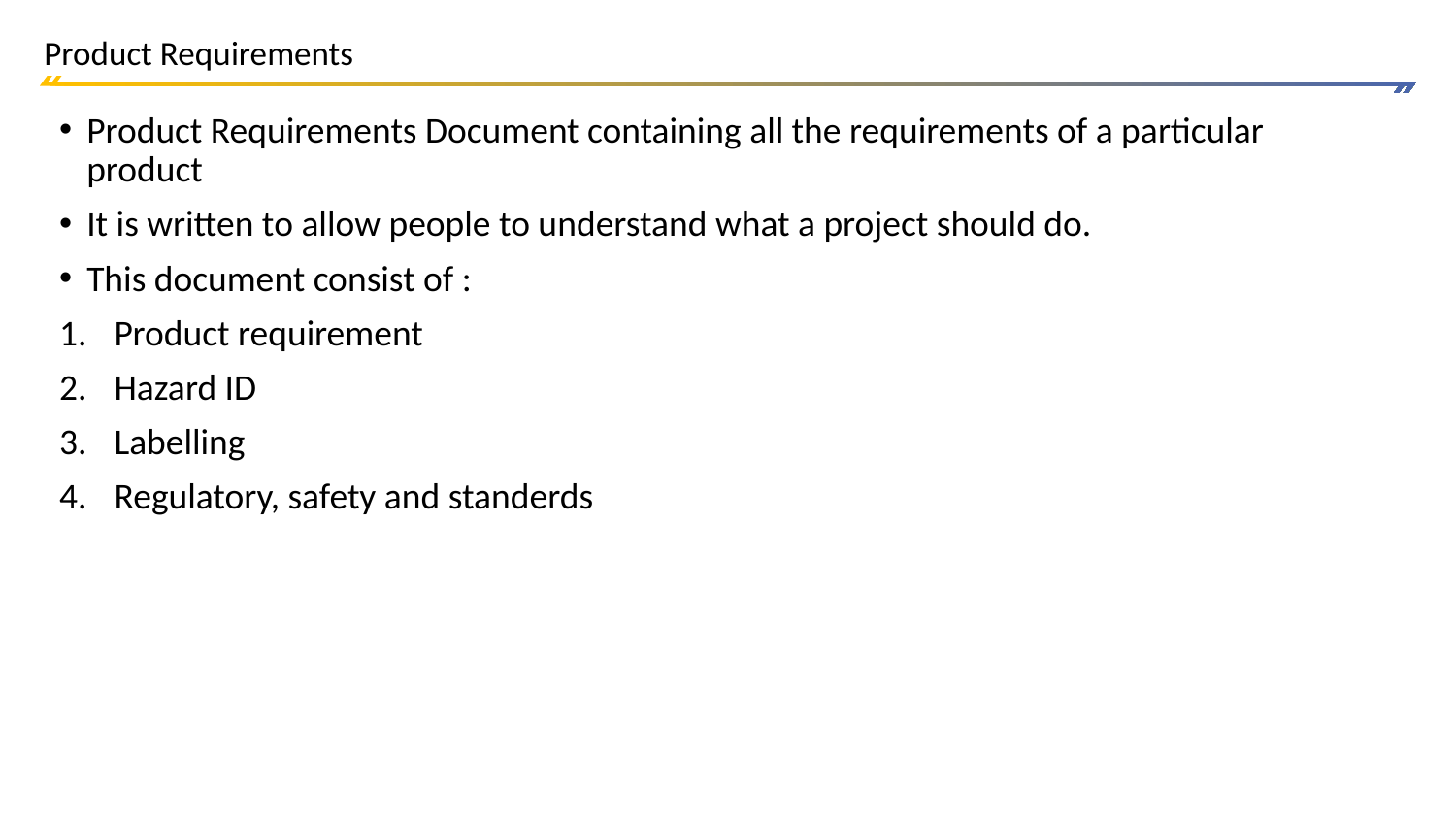

# Product Requirements
Product Requirements Document containing all the requirements of a particular product
It is written to allow people to understand what a project should do.
This document consist of :
Product requirement
Hazard ID
Labelling
Regulatory, safety and standerds